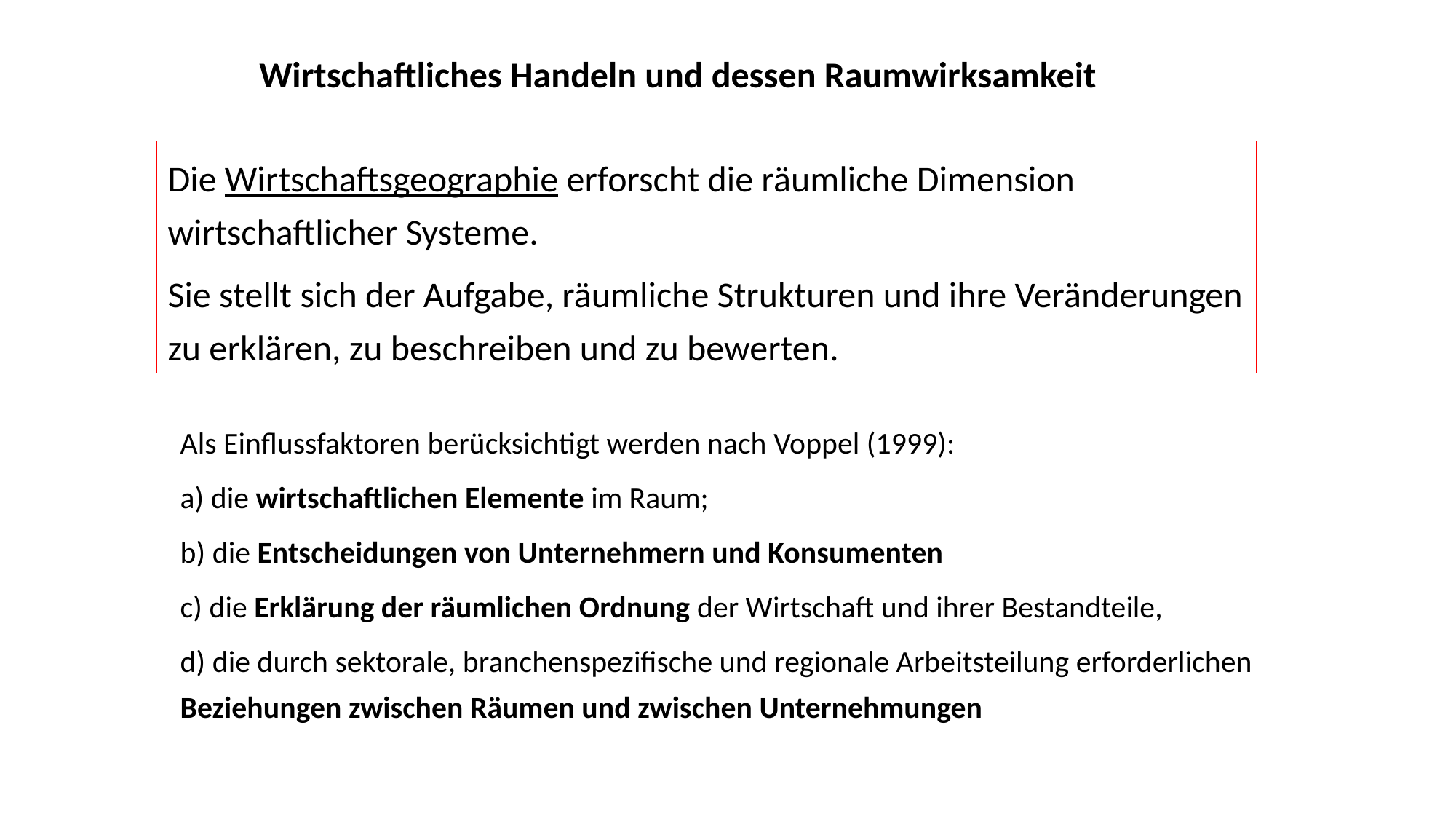

Wirtschaftliches Handeln und dessen Raumwirksamkeit
Die Wirtschaftsgeographie erforscht die räumliche Dimension wirtschaftlicher Systeme.
Sie stellt sich der Aufgabe, räumliche Strukturen und ihre Veränderungen zu erklären, zu beschreiben und zu bewerten.
Als Einflussfaktoren berücksichtigt werden nach Voppel (1999):
a) die wirtschaftlichen Elemente im Raum;
b) die Entscheidungen von Unternehmern und Konsumenten
c) die Erklärung der räumlichen Ordnung der Wirtschaft und ihrer Bestandteile,
d) die durch sektorale, branchenspezifische und regionale Arbeitsteilung erforderlichen Beziehungen zwischen Räumen und zwischen Unternehmungen